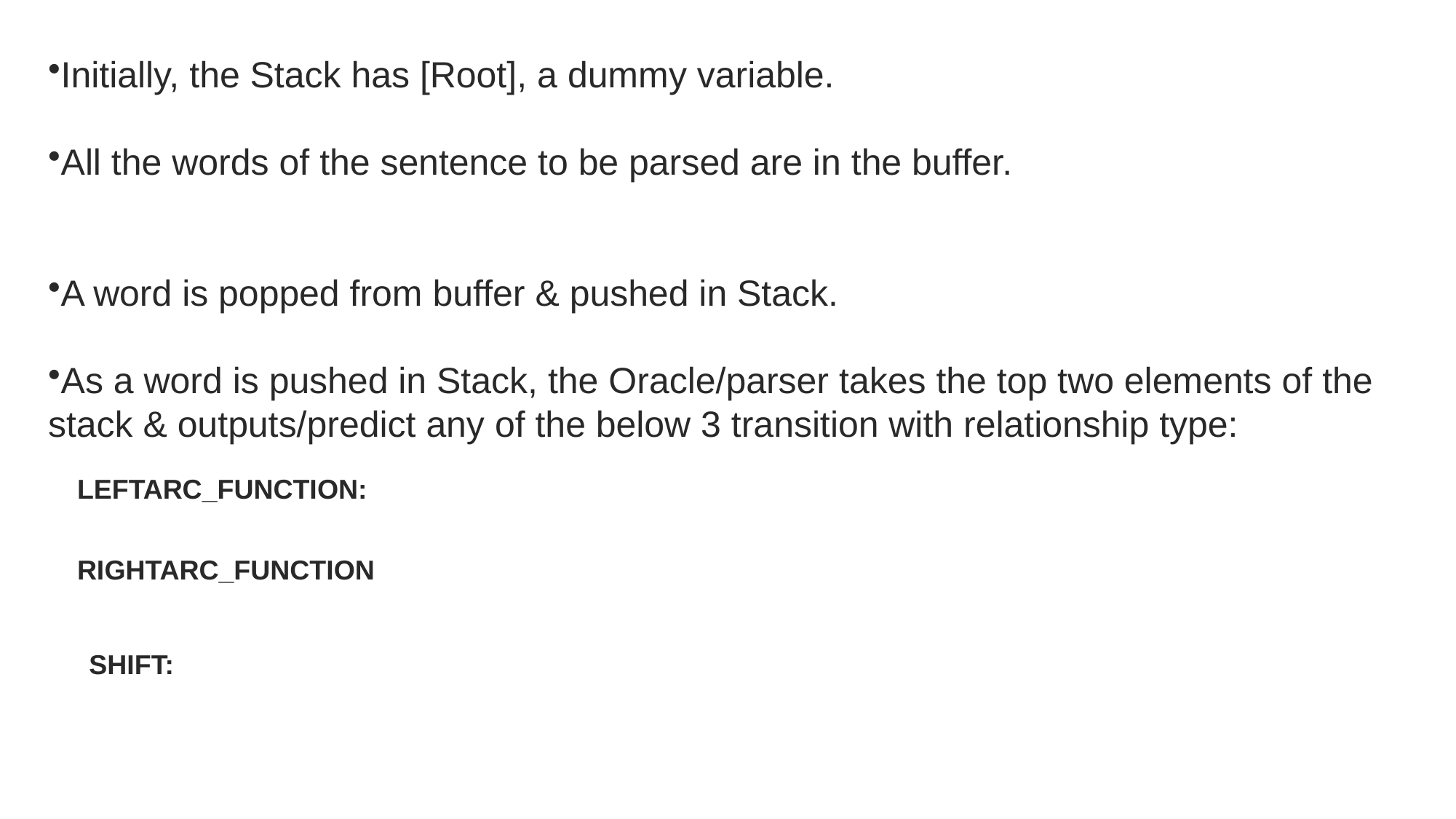

Initially, the Stack has [Root], a dummy variable.

All the words of the sentence to be parsed are in the buffer.

A word is popped from buffer & pushed in Stack.

As a word is pushed in Stack, the Oracle/parser takes the top two elements of the stack & outputs/predict any of the below 3 transition with relationship type:
LEFTARC_FUNCTION:
RIGHTARC_FUNCTION
SHIFT: